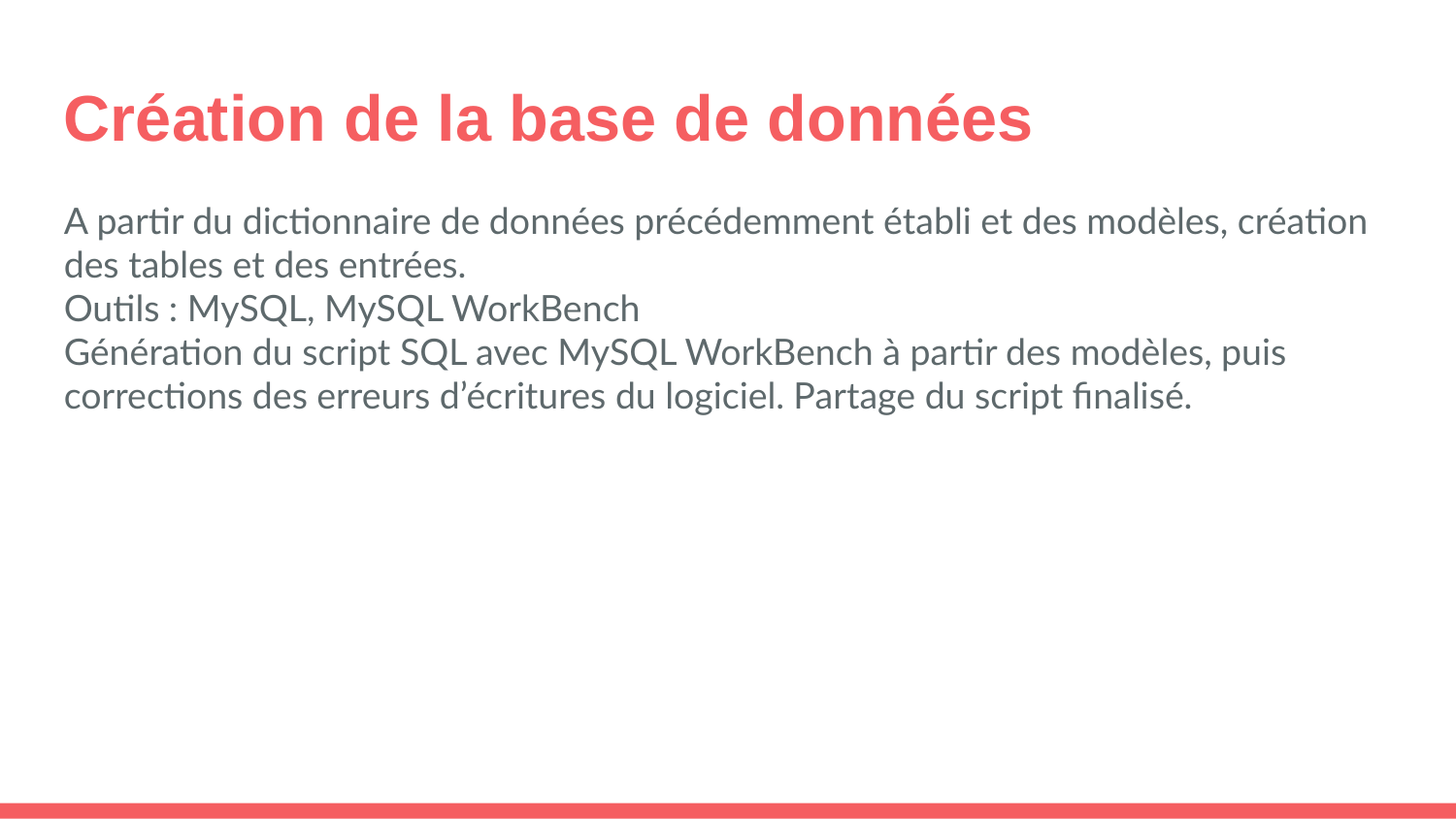

Création de la base de données

A partir du dictionnaire de données précédemment établi et des modèles, création des tables et des entrées.
Outils : MySQL, MySQL WorkBench
Génération du script SQL avec MySQL WorkBench à partir des modèles, puis corrections des erreurs d’écritures du logiciel. Partage du script finalisé.